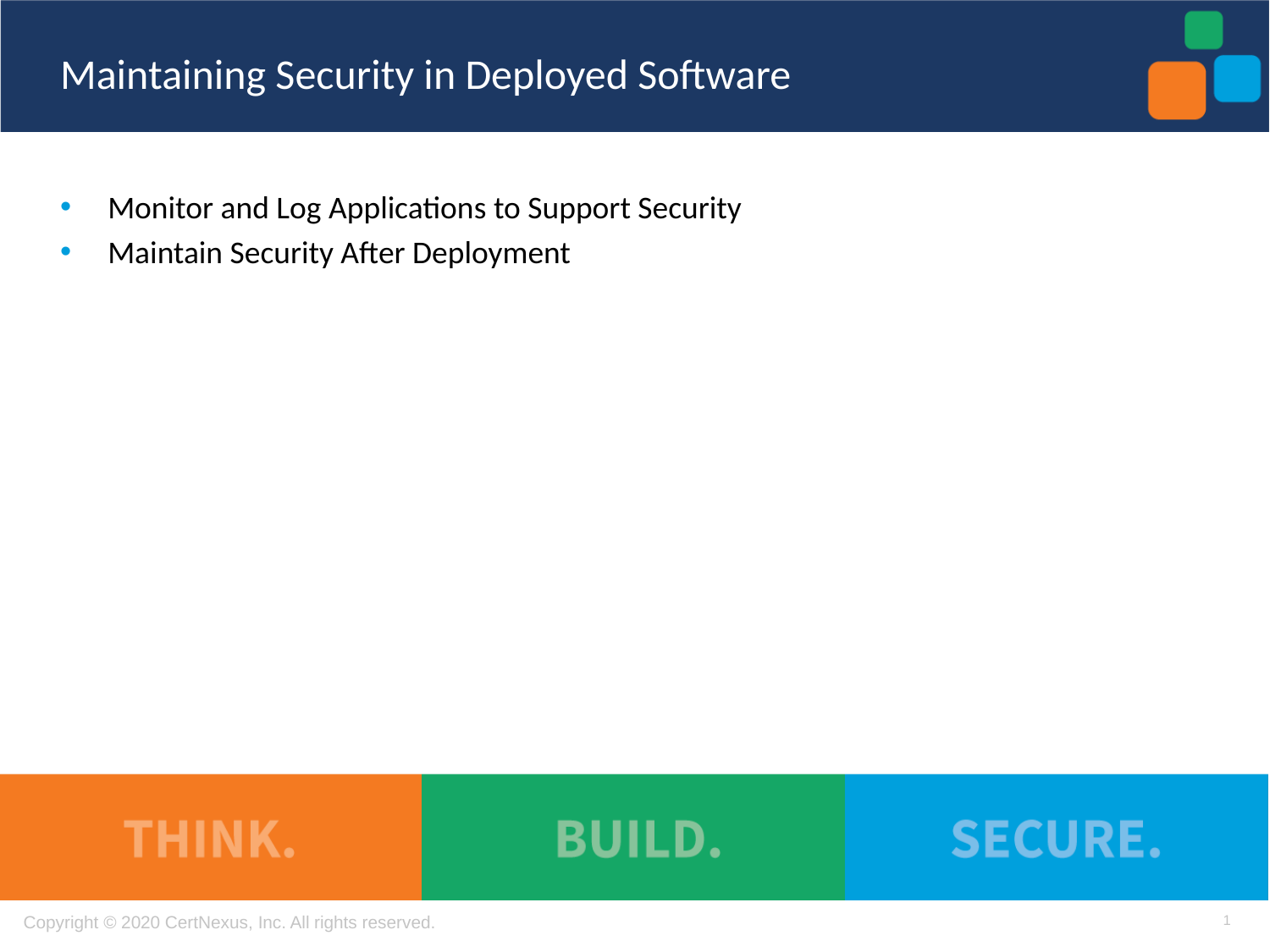

# Maintaining Security in Deployed Software
Monitor and Log Applications to Support Security
Maintain Security After Deployment
1